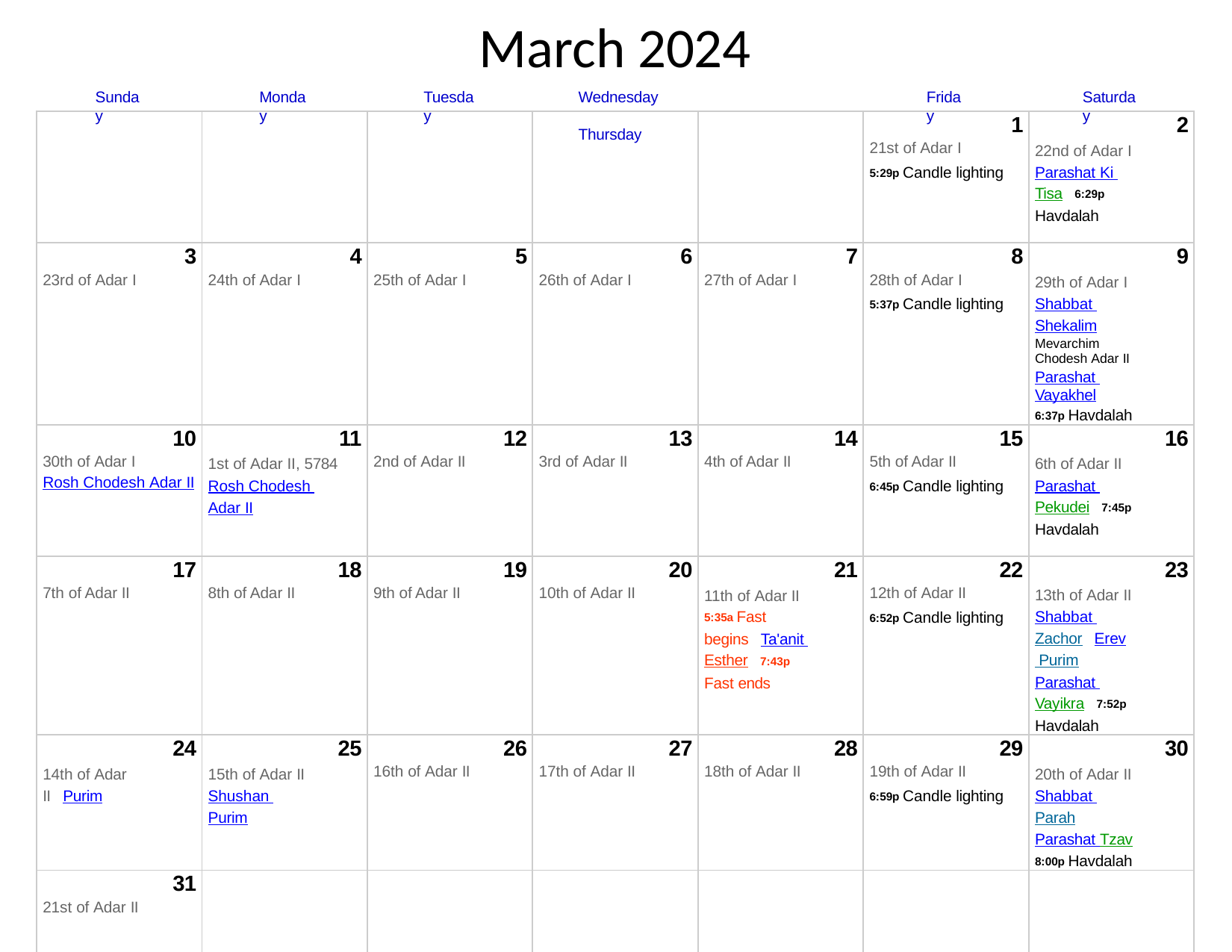

# March 2024
Wednesday	Thursday
Sunday
Monday
Tuesday
Friday
Saturday
|  |  |  |  |  | 1 21st of Adar I 5:29p Candle lighting | 2 22nd of Adar I Parashat Ki Tisa 6:29p Havdalah |
| --- | --- | --- | --- | --- | --- | --- |
| 3 23rd of Adar I | 4 24th of Adar I | 5 25th of Adar I | 6 26th of Adar I | 7 27th of Adar I | 8 28th of Adar I 5:37p Candle lighting | 9 29th of Adar I Shabbat Shekalim Mevarchim Chodesh Adar II Parashat Vayakhel 6:37p Havdalah |
| 10 30th of Adar I Rosh Chodesh Adar II | 11 1st of Adar II, 5784 Rosh Chodesh Adar II | 12 2nd of Adar II | 13 3rd of Adar II | 14 4th of Adar II | 15 5th of Adar II 6:45p Candle lighting | 16 6th of Adar II Parashat Pekudei 7:45p Havdalah |
| 17 7th of Adar II | 18 8th of Adar II | 19 9th of Adar II | 20 10th of Adar II | 21 11th of Adar II 5:35a Fast begins Ta'anit Esther 7:43p Fast ends | 22 12th of Adar II 6:52p Candle lighting | 23 13th of Adar II Shabbat Zachor Erev Purim Parashat Vayikra 7:52p Havdalah |
| 24 14th of Adar II Purim | 25 15th of Adar II Shushan Purim | 26 16th of Adar II | 27 17th of Adar II | 28 18th of Adar II | 29 19th of Adar II 6:59p Candle lighting | 30 20th of Adar II Shabbat Parah Parashat Tzav 8:00p Havdalah |
| 31 21st of Adar II |  |  |  |  |  |  |